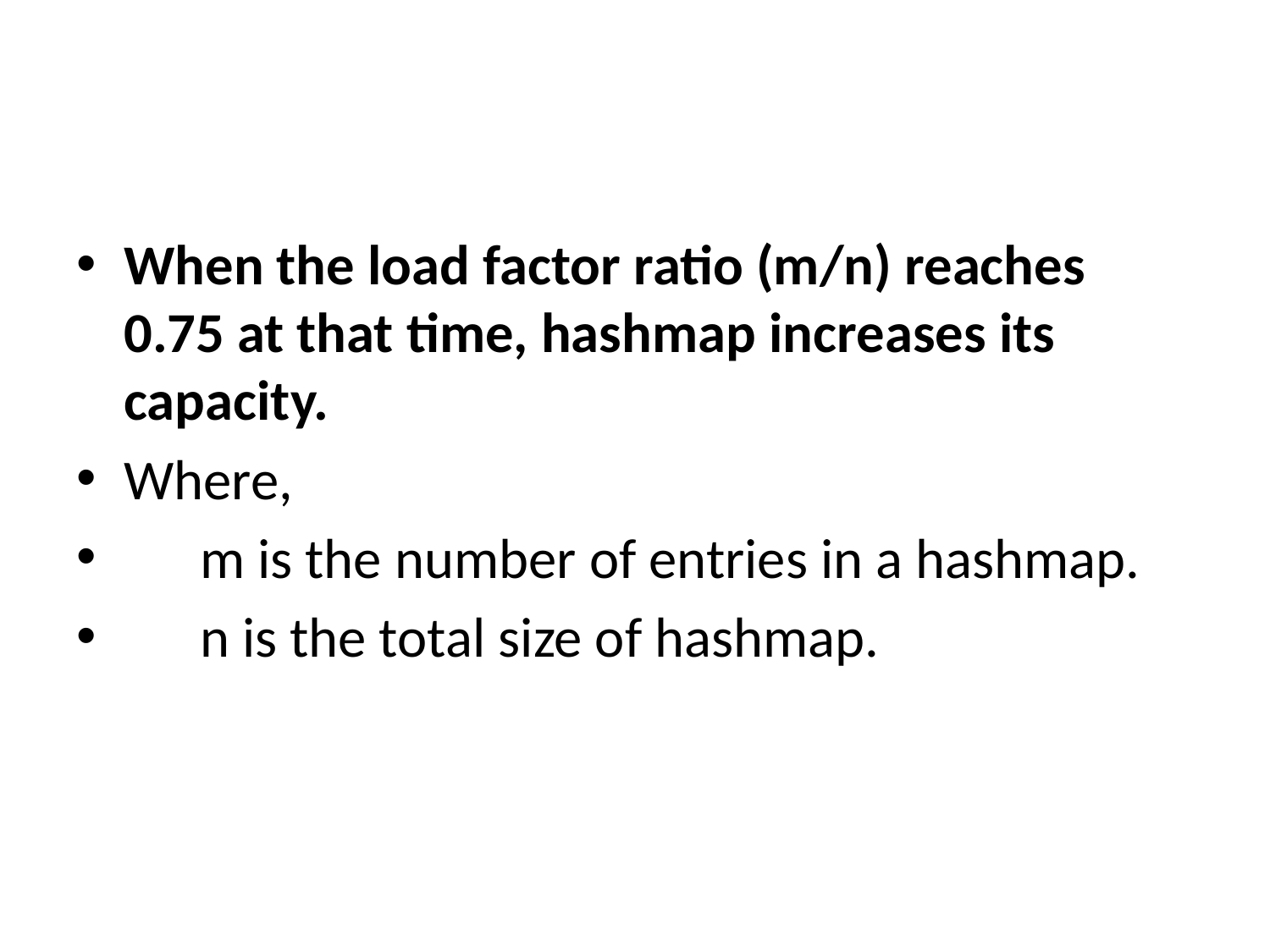

#
When the load factor ratio (m/n) reaches 0.75 at that time, hashmap increases its capacity.
Where,
      m is the number of entries in a hashmap.
      n is the total size of hashmap.